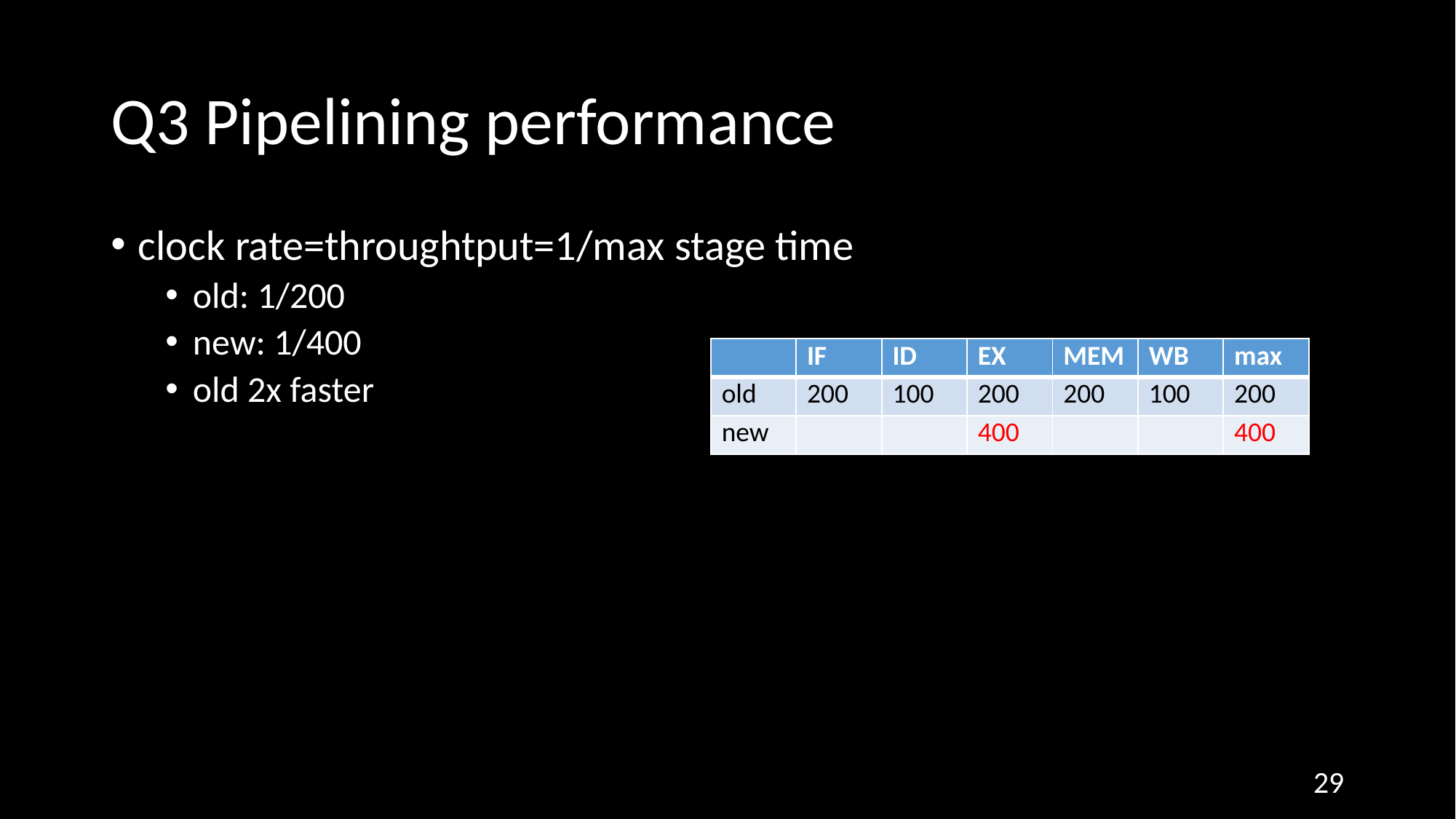

# Q3 Pipelining performance
clock rate=throughtput=1/max stage time
old: 1/200
new: 1/400
old 2x faster
|  | IF | ID | EX | MEM | WB | max |
| --- | --- | --- | --- | --- | --- | --- |
| old | 200 | 100 | 200 | 200 | 100 | 200 |
| new |  |  | 400 |  |  | 400 |
29